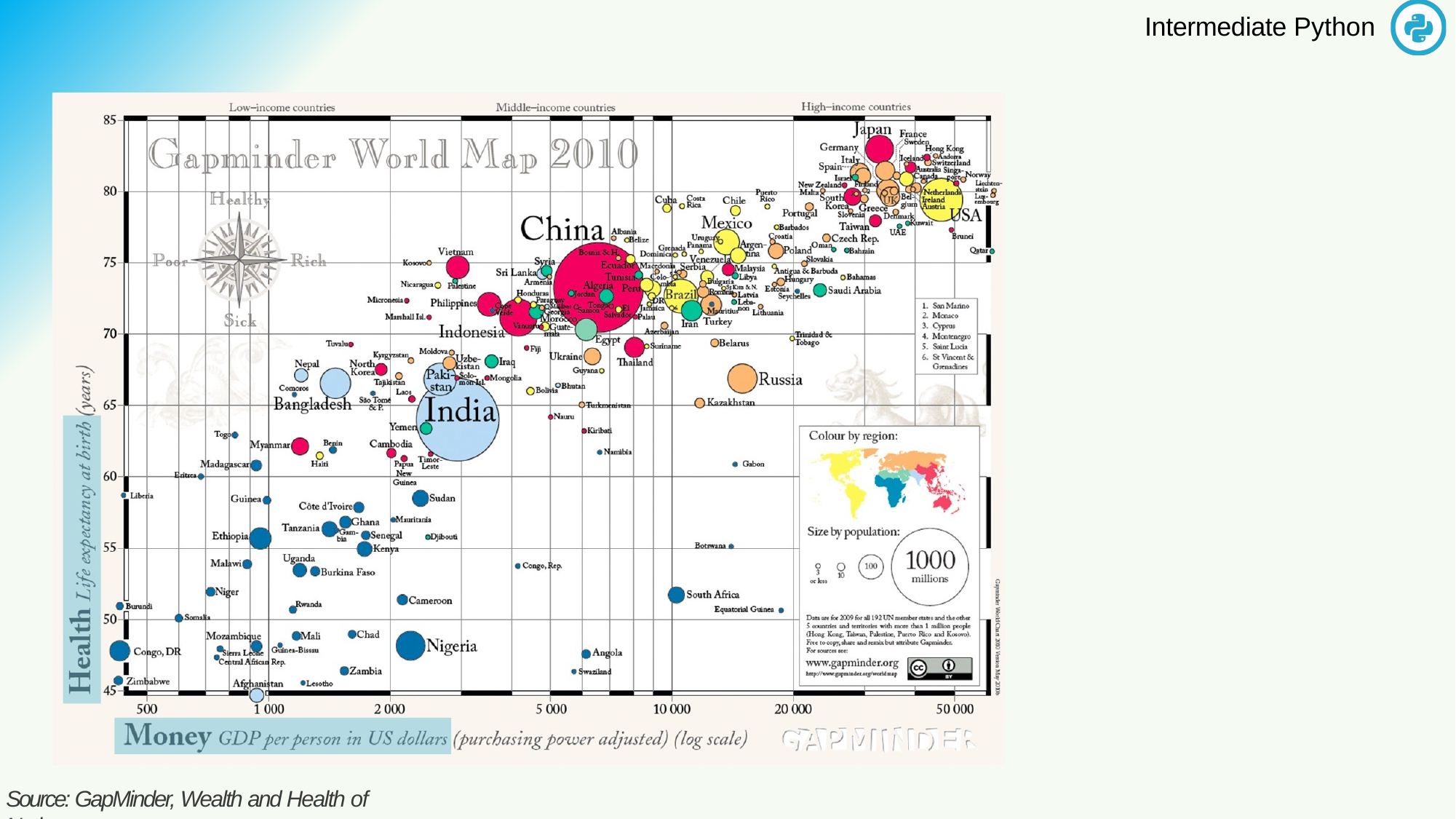

Source: GapMinder, Wealth and Health of Nations